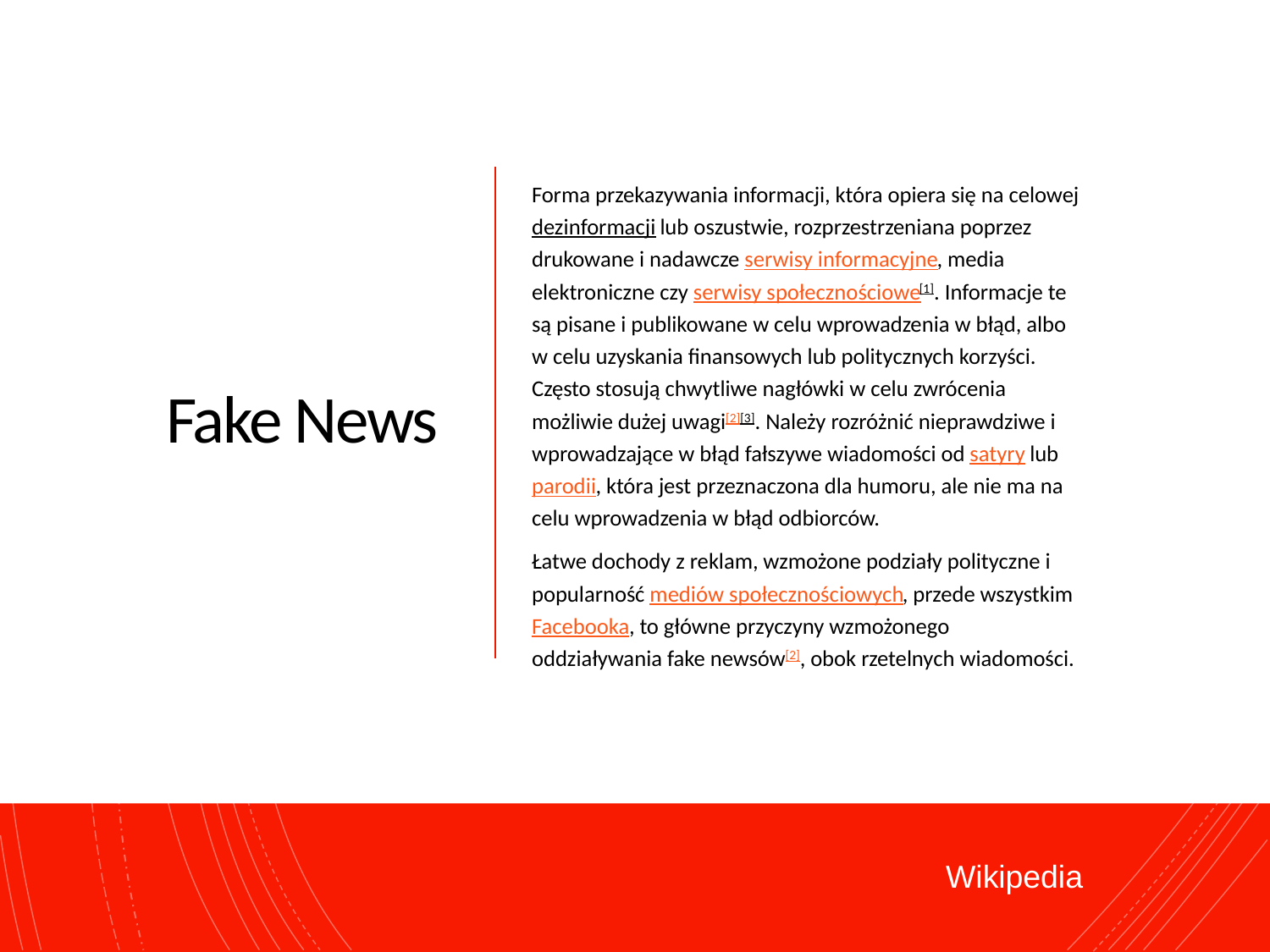

# Fake News
Forma przekazywania informacji, która opiera się na celowej dezinformacji lub oszustwie, rozprzestrzeniana poprzez drukowane i nadawcze serwisy informacyjne, media elektroniczne czy serwisy społecznościowe[1]. Informacje te są pisane i publikowane w celu wprowadzenia w błąd, albo w celu uzyskania finansowych lub politycznych korzyści. Często stosują chwytliwe nagłówki w celu zwrócenia możliwie dużej uwagi[2][3]. Należy rozróżnić nieprawdziwe i wprowadzające w błąd fałszywe wiadomości od satyry lub parodii, która jest przeznaczona dla humoru, ale nie ma na celu wprowadzenia w błąd odbiorców.
Łatwe dochody z reklam, wzmożone podziały polityczne i popularność mediów społecznościowych, przede wszystkim Facebooka, to główne przyczyny wzmożonego oddziaływania fake newsów[2], obok rzetelnych wiadomości.
Wikipedia